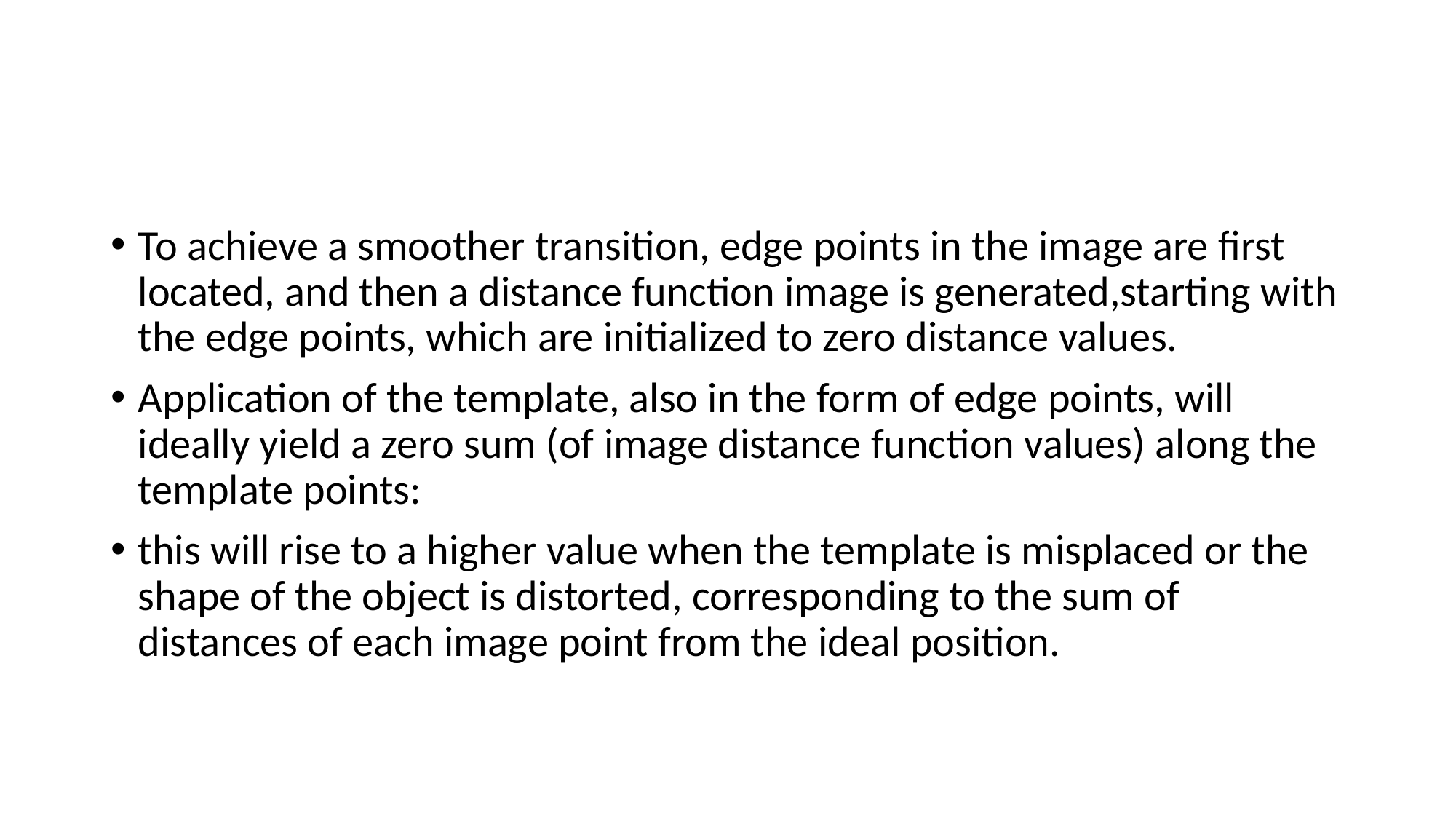

#
To achieve a smoother transition, edge points in the image are first located, and then a distance function image is generated,starting with the edge points, which are initialized to zero distance values.
Application of the template, also in the form of edge points, will ideally yield a zero sum (of image distance function values) along the template points:
this will rise to a higher value when the template is misplaced or the shape of the object is distorted, corresponding to the sum of distances of each image point from the ideal position.